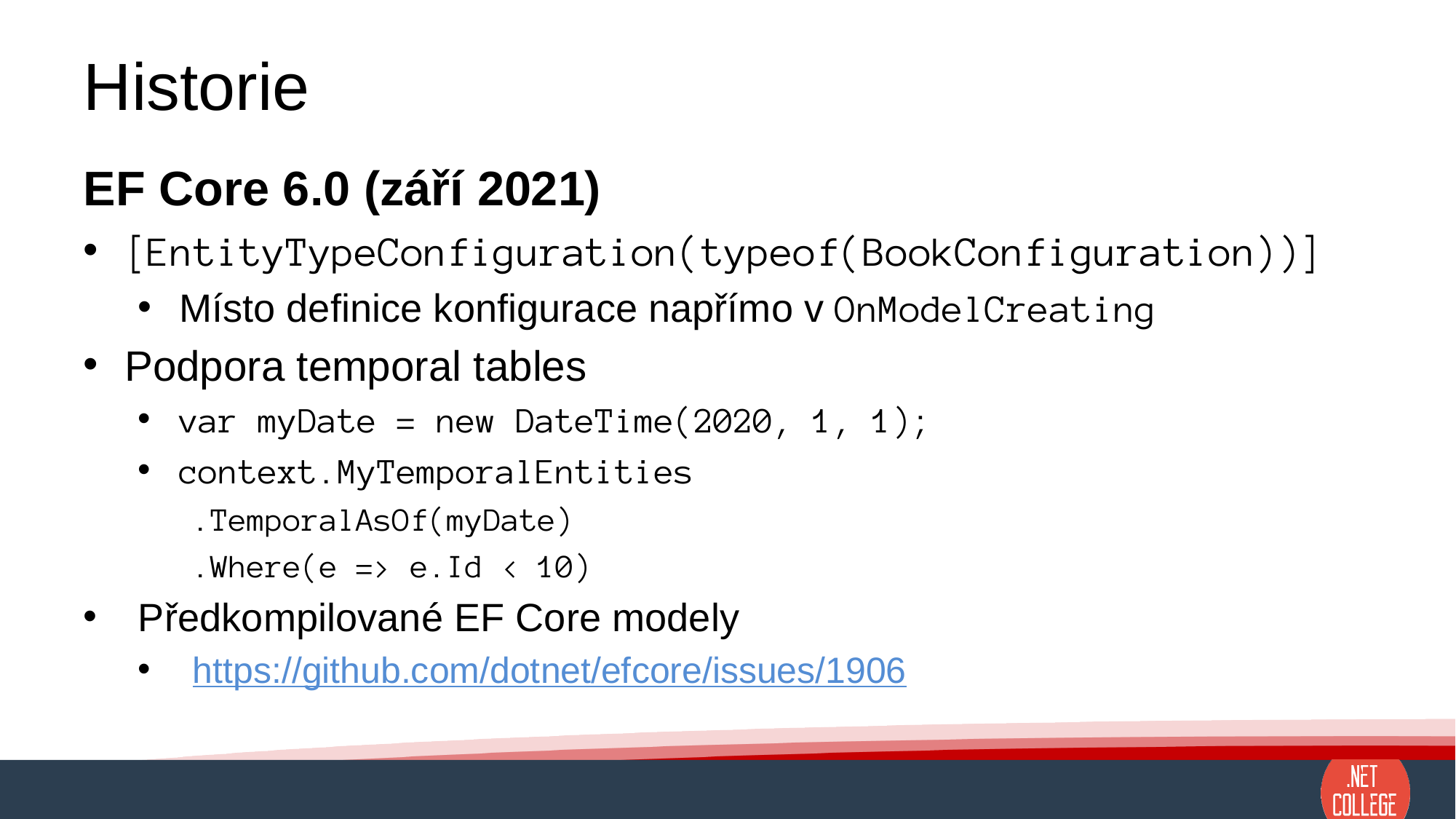

# Historie
EF Core 6.0 (září 2021)
[EntityTypeConfiguration(typeof(BookConfiguration))]
Místo definice konfigurace napřímo v OnModelCreating
Podpora temporal tables
var myDate = new DateTime(2020, 1, 1);
context.MyTemporalEntities
.TemporalAsOf(myDate)
.Where(e => e.Id < 10)
Předkompilované EF Core modely
https://github.com/dotnet/efcore/issues/1906